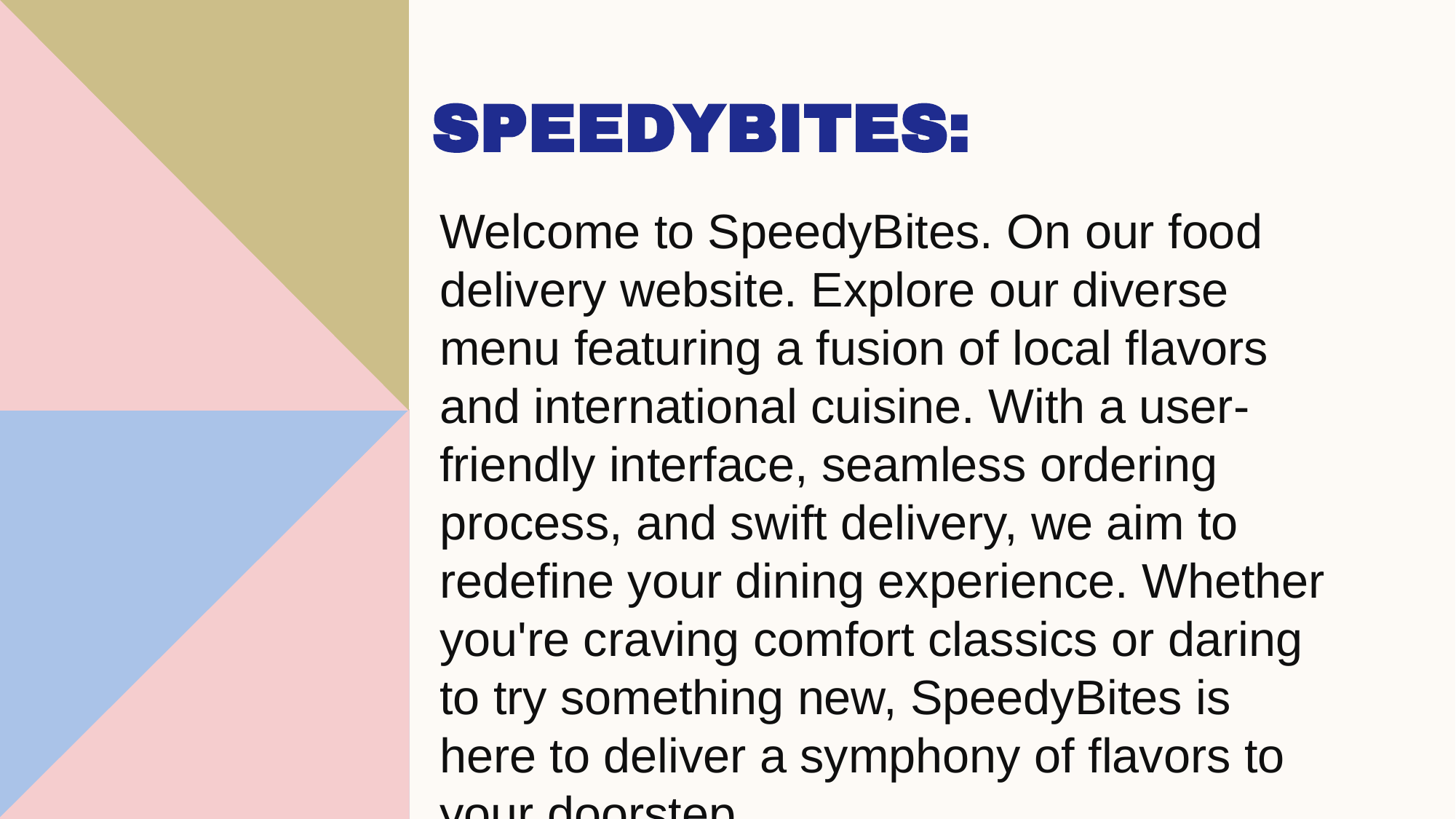

# SpeedyBites:
Welcome to SpeedyBites. On our food delivery website. Explore our diverse menu featuring a fusion of local flavors and international cuisine. With a user-friendly interface, seamless ordering process, and swift delivery, we aim to redefine your dining experience. Whether you're craving comfort classics or daring to try something new, SpeedyBites is here to deliver a symphony of flavors to your doorstep.